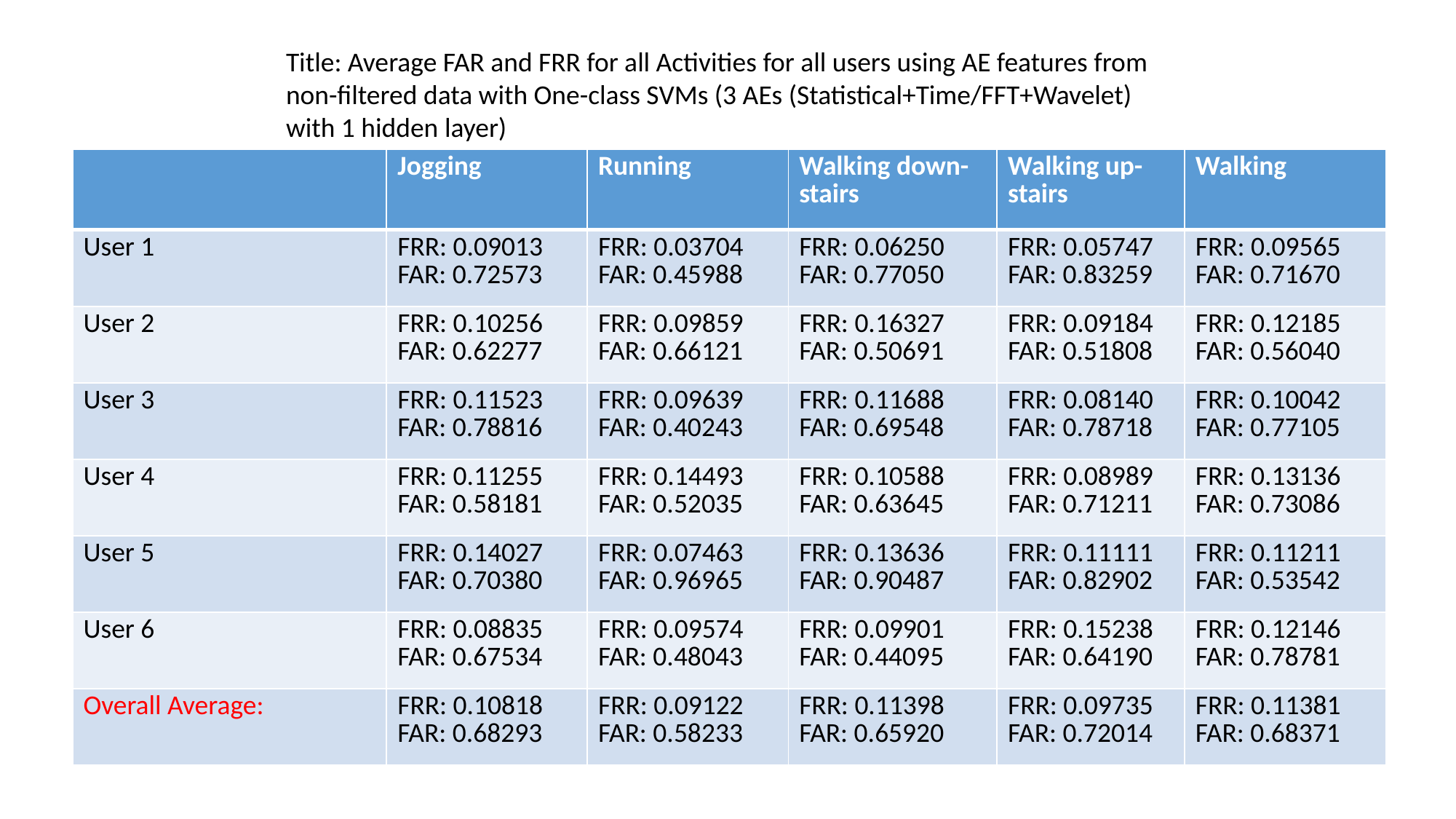

Title: Average FAR and FRR for all Activities for all users using AE features from non-filtered data with One-class SVMs (3 AEs (Statistical+Time/FFT+Wavelet) with 1 hidden layer)
|  | Jogging | Running | Walking down-stairs | Walking up-stairs | Walking |
| --- | --- | --- | --- | --- | --- |
| User 1 | FRR: 0.09013 FAR: 0.72573 | FRR: 0.03704 FAR: 0.45988 | FRR: 0.06250 FAR: 0.77050 | FRR: 0.05747 FAR: 0.83259 | FRR: 0.09565 FAR: 0.71670 |
| User 2 | FRR: 0.10256 FAR: 0.62277 | FRR: 0.09859 FAR: 0.66121 | FRR: 0.16327 FAR: 0.50691 | FRR: 0.09184 FAR: 0.51808 | FRR: 0.12185 FAR: 0.56040 |
| User 3 | FRR: 0.11523 FAR: 0.78816 | FRR: 0.09639 FAR: 0.40243 | FRR: 0.11688 FAR: 0.69548 | FRR: 0.08140 FAR: 0.78718 | FRR: 0.10042 FAR: 0.77105 |
| User 4 | FRR: 0.11255 FAR: 0.58181 | FRR: 0.14493 FAR: 0.52035 | FRR: 0.10588 FAR: 0.63645 | FRR: 0.08989 FAR: 0.71211 | FRR: 0.13136 FAR: 0.73086 |
| User 5 | FRR: 0.14027 FAR: 0.70380 | FRR: 0.07463 FAR: 0.96965 | FRR: 0.13636 FAR: 0.90487 | FRR: 0.11111 FAR: 0.82902 | FRR: 0.11211 FAR: 0.53542 |
| User 6 | FRR: 0.08835 FAR: 0.67534 | FRR: 0.09574 FAR: 0.48043 | FRR: 0.09901 FAR: 0.44095 | FRR: 0.15238 FAR: 0.64190 | FRR: 0.12146 FAR: 0.78781 |
| Overall Average: | FRR: 0.10818 FAR: 0.68293 | FRR: 0.09122 FAR: 0.58233 | FRR: 0.11398 FAR: 0.65920 | FRR: 0.09735 FAR: 0.72014 | FRR: 0.11381 FAR: 0.68371 |